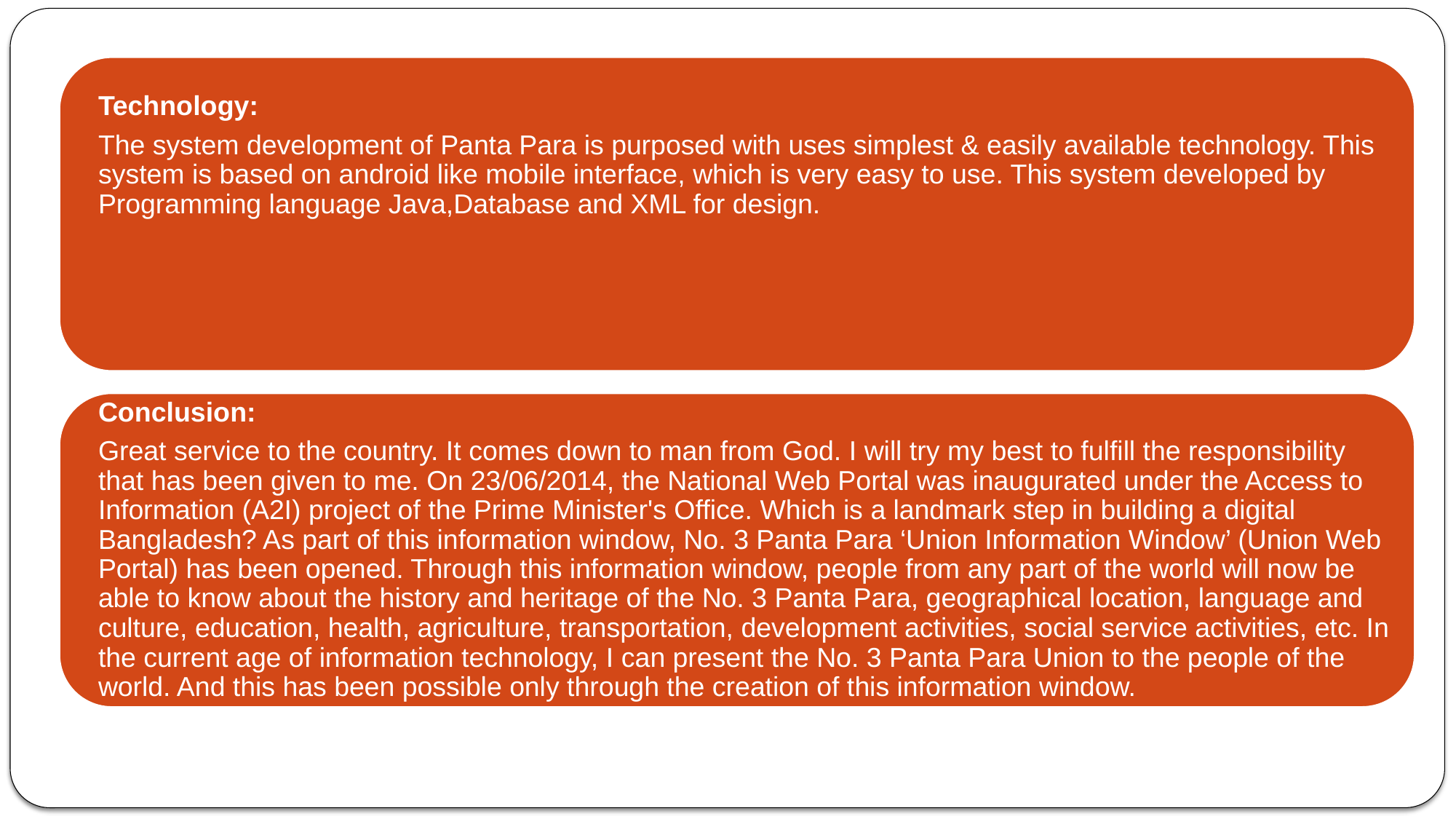

Technology:
The system development of Panta Para is purposed with uses simplest & easily available technology. This system is based on android like mobile interface, which is very easy to use. This system developed by Programming language Java,Database and XML for design.

Conclusion:
Great service to the country. It comes down to man from God. I will try my best to fulfill the responsibility that has been given to me. On 23/06/2014, the National Web Portal was inaugurated under the Access to Information (A2I) project of the Prime Minister's Office. Which is a landmark step in building a digital Bangladesh? As part of this information window, No. 3 Panta Para ‘Union Information Window’ (Union Web Portal) has been opened. Through this information window, people from any part of the world will now be able to know about the history and heritage of the No. 3 Panta Para, geographical location, language and culture, education, health, agriculture, transportation, development activities, social service activities, etc. In the current age of information technology, I can present the No. 3 Panta Para Union to the people of the world. And this has been possible only through the creation of this information window.